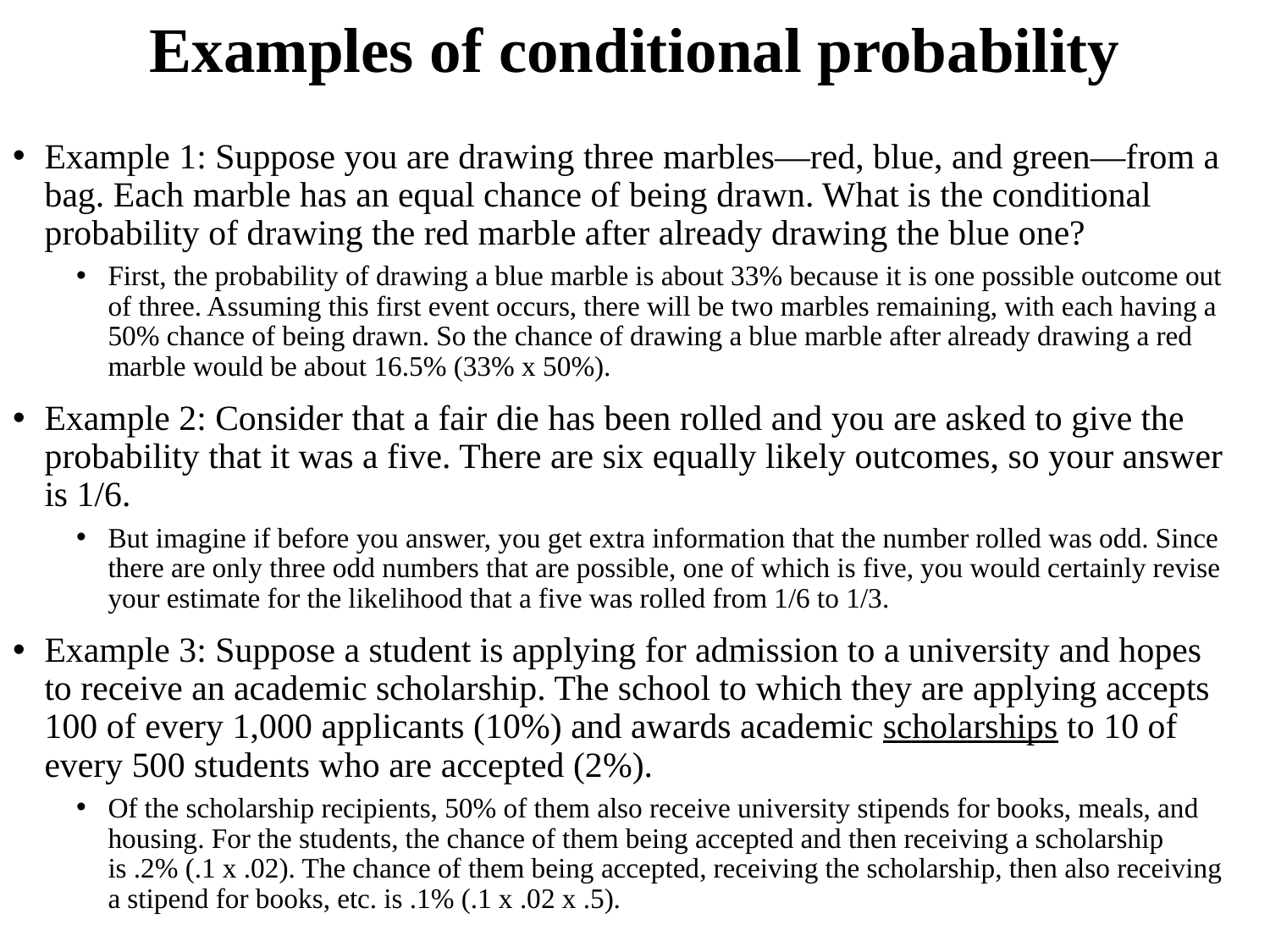

# Examples of conditional probability
Example 1: Suppose you are drawing three marbles—red, blue, and green—from a bag. Each marble has an equal chance of being drawn. What is the conditional probability of drawing the red marble after already drawing the blue one?
First, the probability of drawing a blue marble is about 33% because it is one possible outcome out of three. Assuming this first event occurs, there will be two marbles remaining, with each having a 50% chance of being drawn. So the chance of drawing a blue marble after already drawing a red marble would be about 16.5% (33% x 50%).
Example 2: Consider that a fair die has been rolled and you are asked to give the probability that it was a five. There are six equally likely outcomes, so your answer is 1/6.
But imagine if before you answer, you get extra information that the number rolled was odd. Since there are only three odd numbers that are possible, one of which is five, you would certainly revise your estimate for the likelihood that a five was rolled from 1/6 to 1/3.
Example 3: Suppose a student is applying for admission to a university and hopes to receive an academic scholarship. The school to which they are applying accepts 100 of every 1,000 applicants (10%) and awards academic scholarships to 10 of every 500 students who are accepted (2%).
Of the scholarship recipients, 50% of them also receive university stipends for books, meals, and housing. For the students, the chance of them being accepted and then receiving a scholarship is .2% (.1 x .02). The chance of them being accepted, receiving the scholarship, then also receiving a stipend for books, etc. is .1% (.1 x .02 x .5).